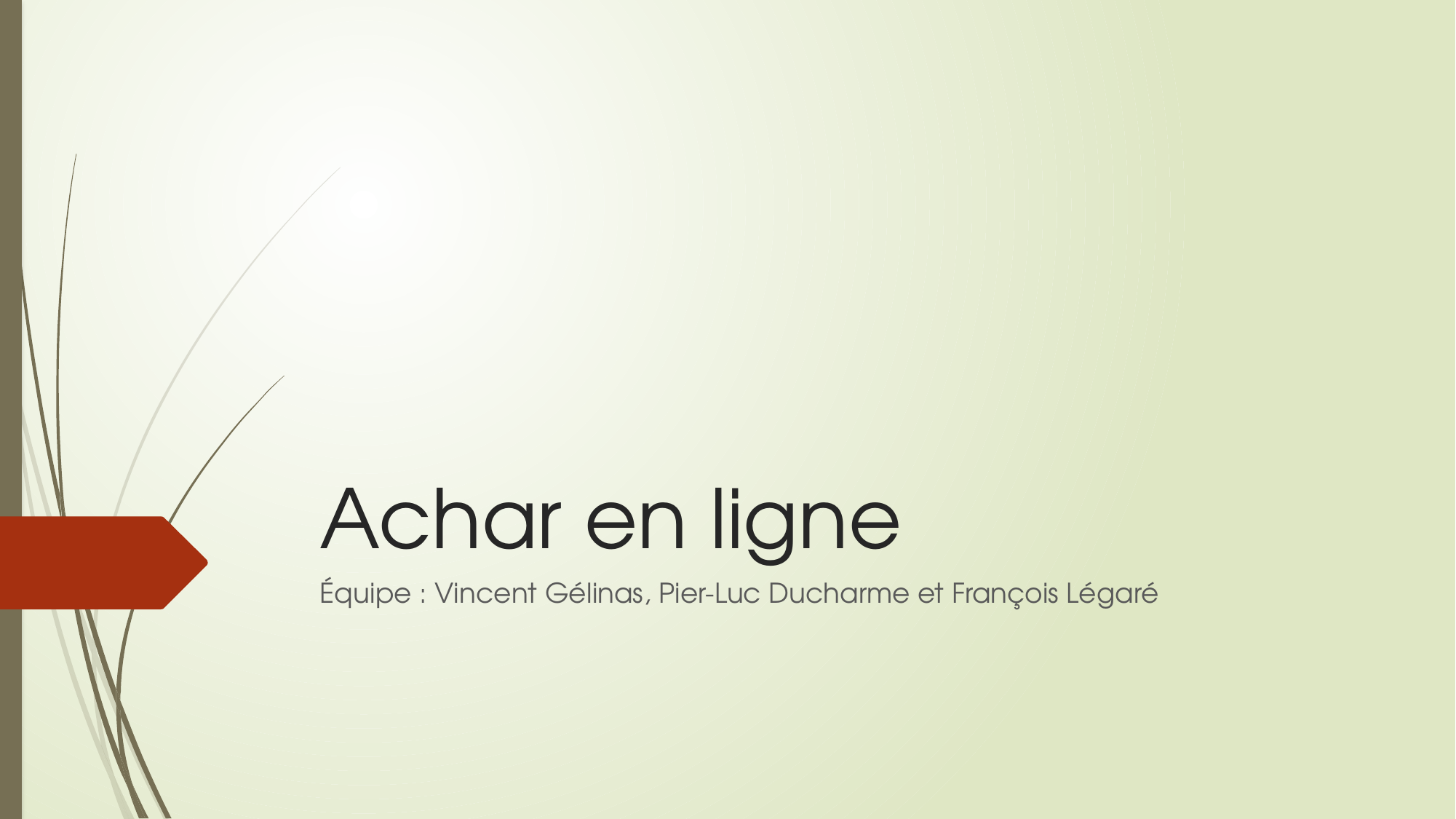

# Achar en ligne
Équipe : Vincent Gélinas, Pier-Luc Ducharme et François Légaré